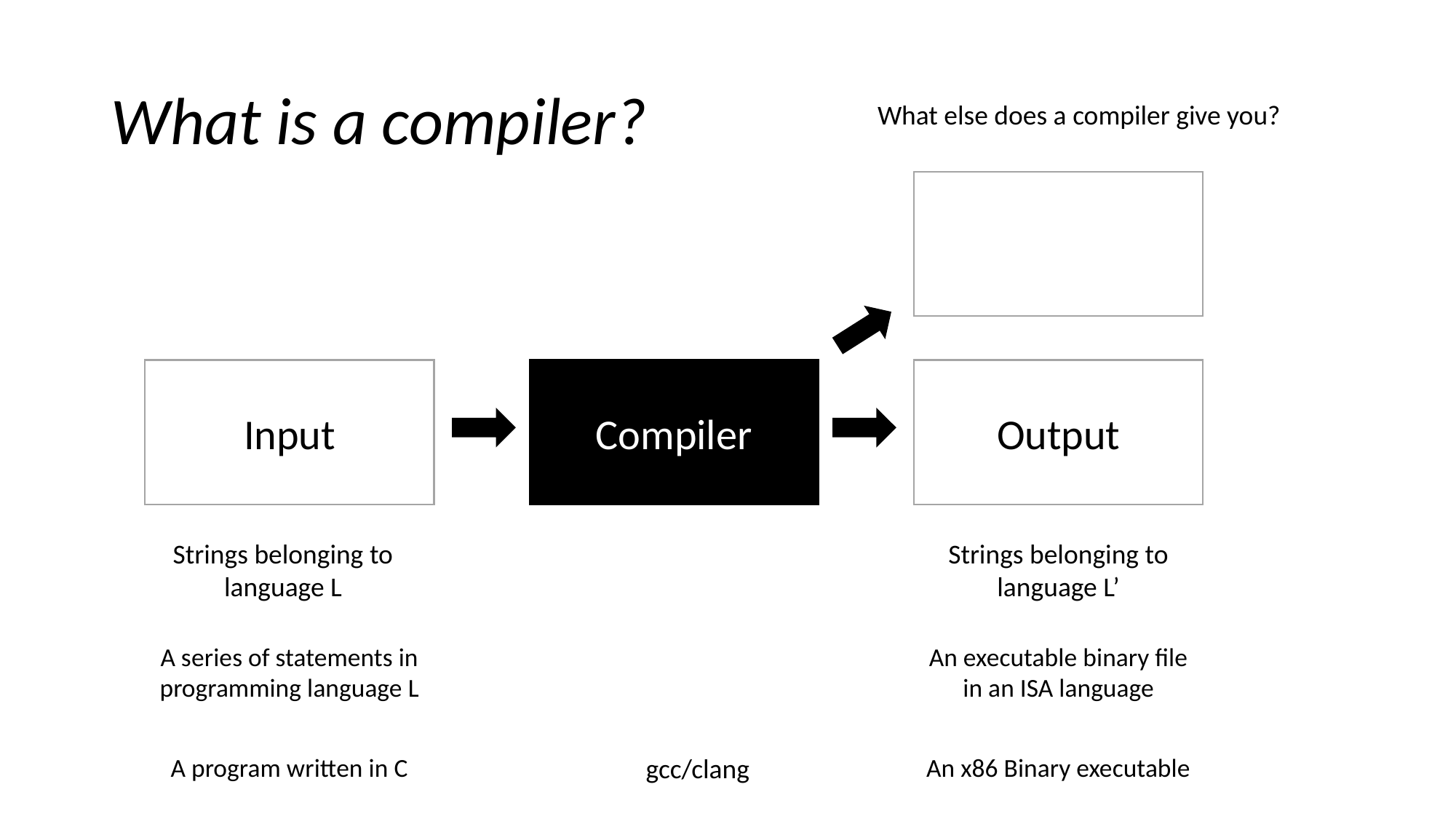

# What is a compiler?
What else does a compiler give you?

Input
Compiler
Output

Strings belonging to
language L’
Strings belonging to
language L
An executable binary file
in an ISA language
A series of statements in
programming language L
gcc/clang
An x86 Binary executable
A program written in C